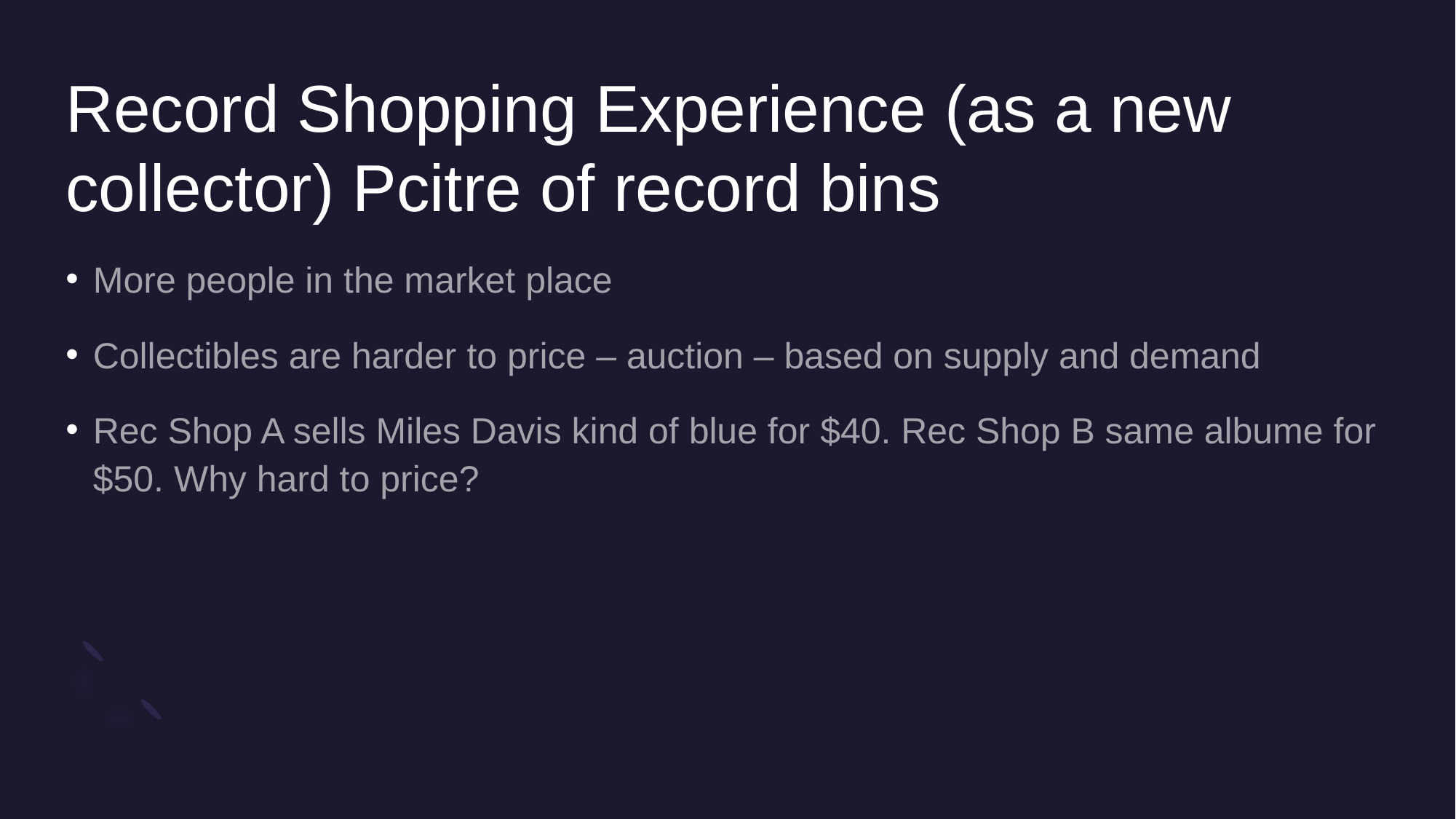

# Record Shopping Experience (as a new collector) Pcitre of record bins
More people in the market place
Collectibles are harder to price – auction – based on supply and demand
Rec Shop A sells Miles Davis kind of blue for $40. Rec Shop B same albume for $50. Why hard to price?